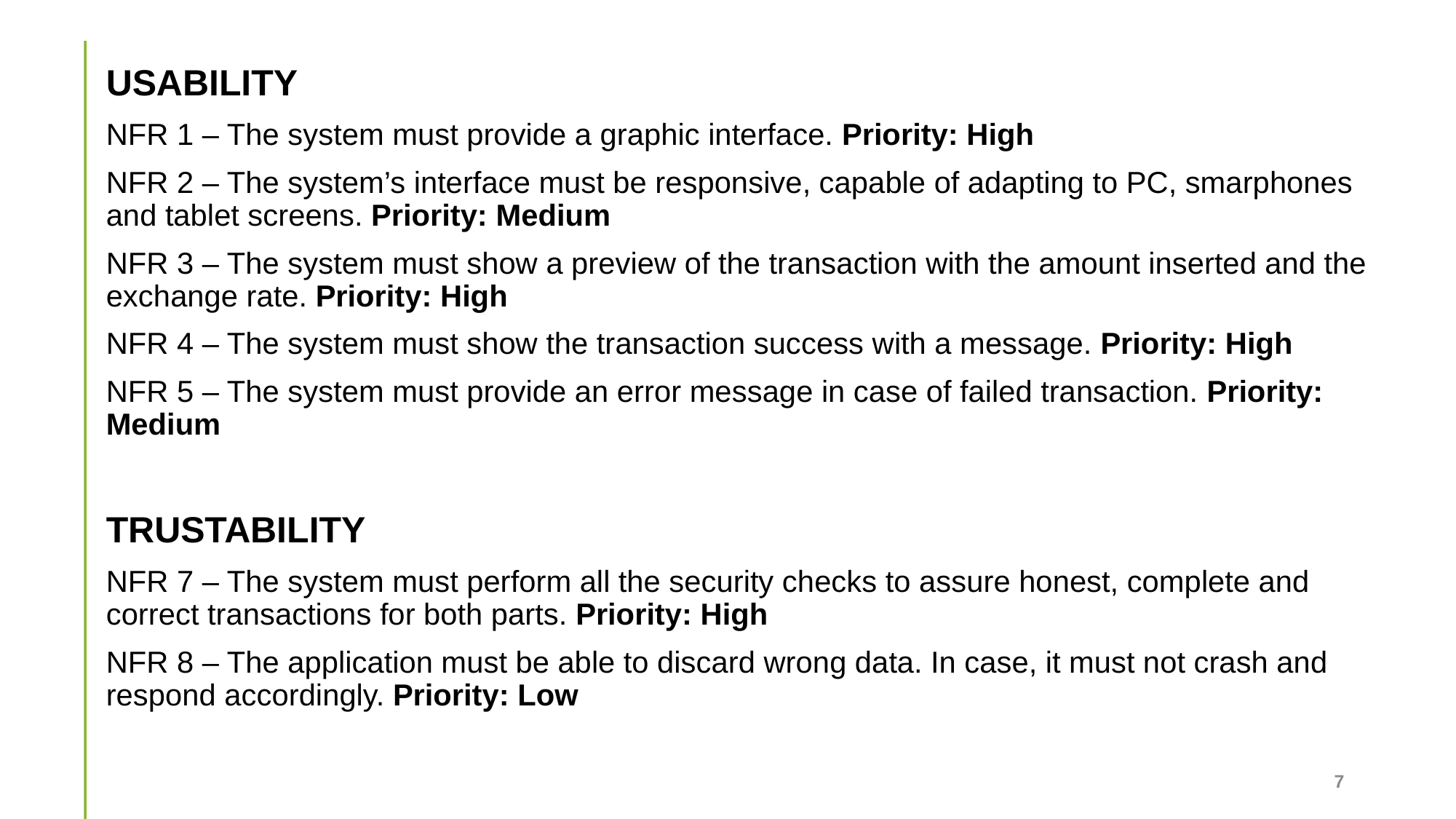

USABILITY
NFR 1 – The system must provide a graphic interface. Priority: High
NFR 2 – The system’s interface must be responsive, capable of adapting to PC, smarphones and tablet screens. Priority: Medium
NFR 3 – The system must show a preview of the transaction with the amount inserted and the exchange rate. Priority: High
NFR 4 – The system must show the transaction success with a message. Priority: High
NFR 5 – The system must provide an error message in case of failed transaction. Priority: Medium

TRUSTABILITY
NFR 7 – The system must perform all the security checks to assure honest, complete and correct transactions for both parts. Priority: High
NFR 8 – The application must be able to discard wrong data. In case, it must not crash and respond accordingly. Priority: Low

7